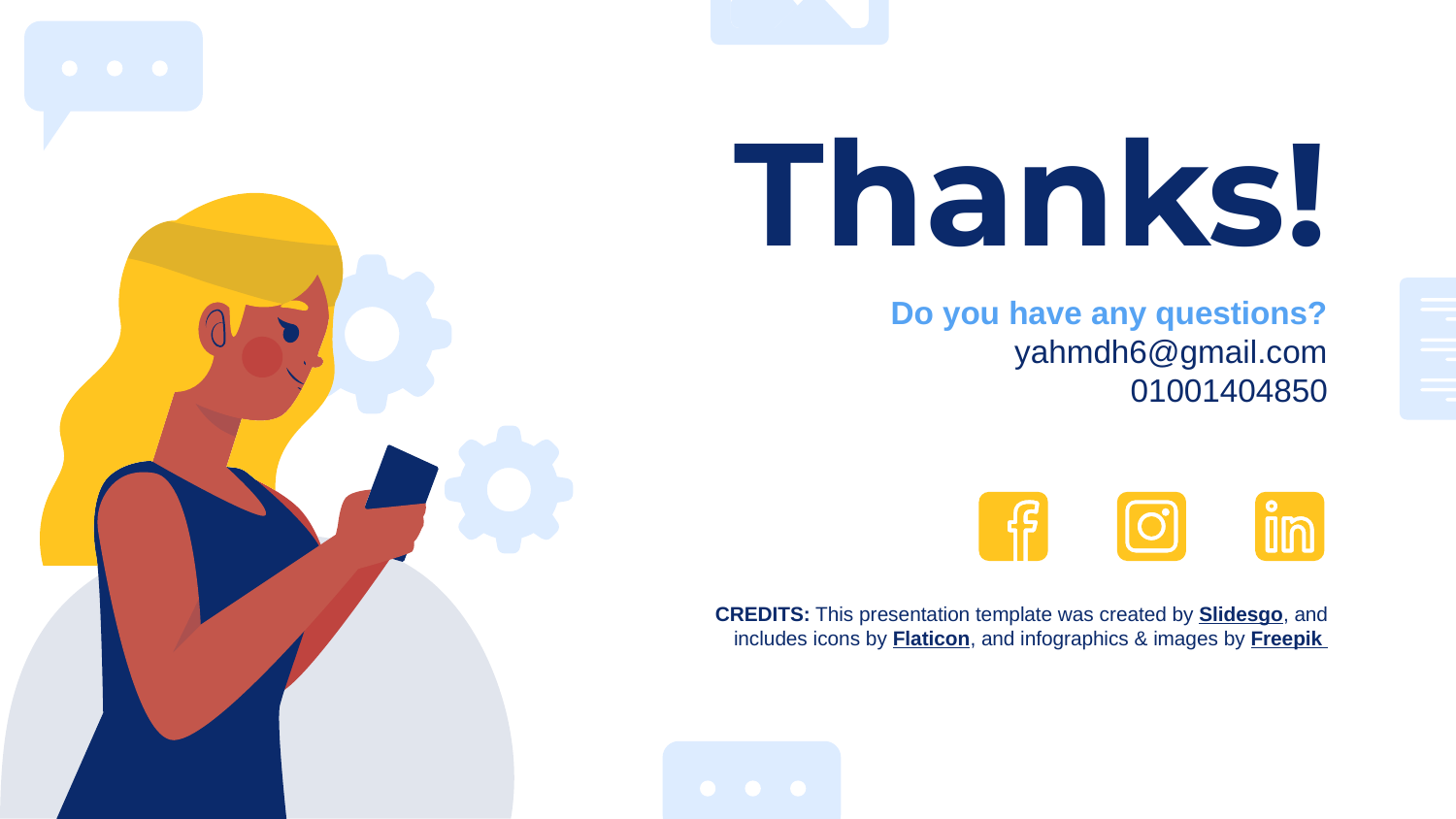

# Thanks!

Do you have any questions?
yahmdh6@gmail.com
01001404850